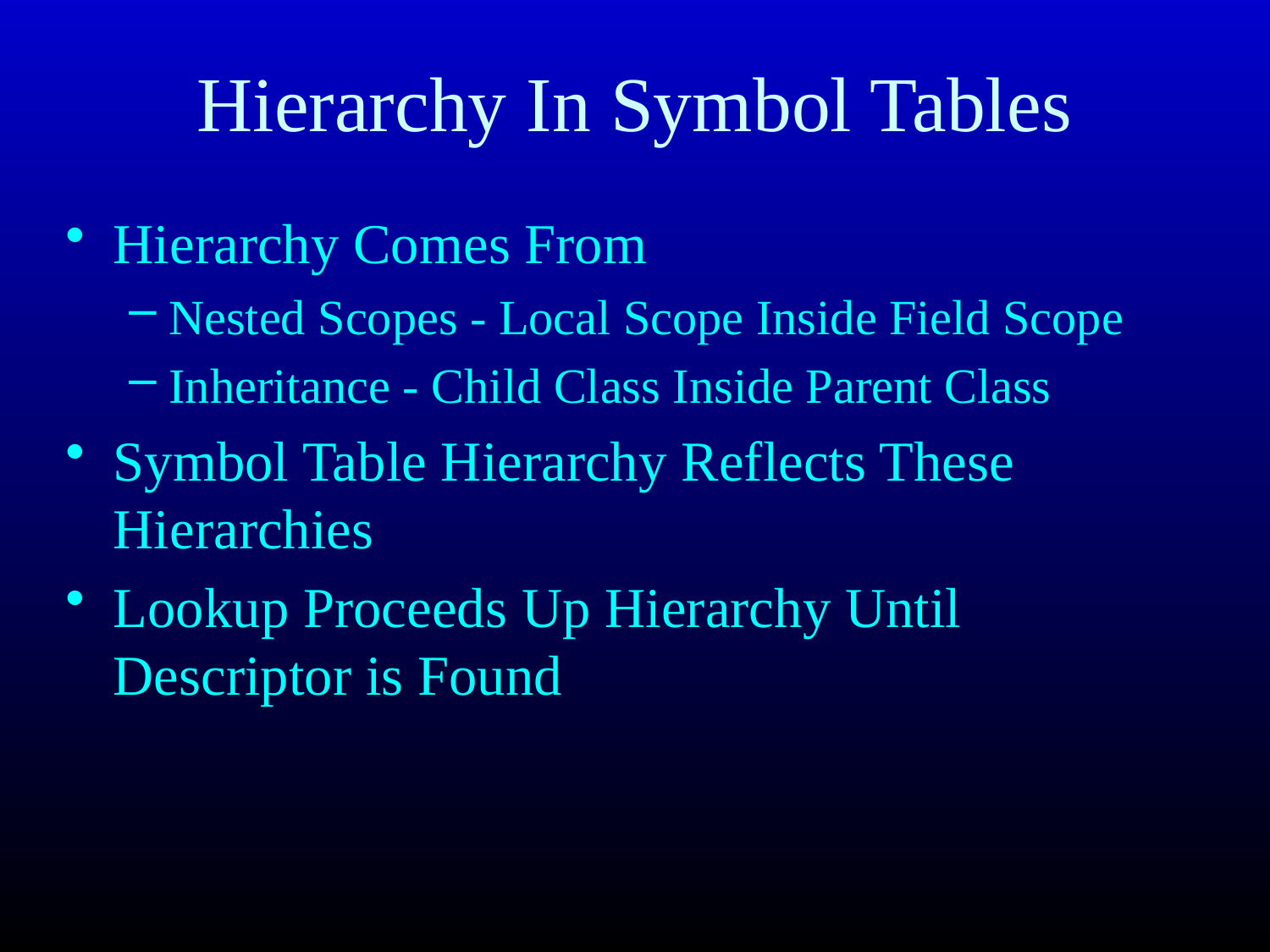

# Hierarchy In Symbol Tables
Hierarchy Comes From
Nested Scopes - Local Scope Inside Field Scope
Inheritance - Child Class Inside Parent Class
Symbol Table Hierarchy Reflects These Hierarchies
Lookup Proceeds Up Hierarchy Until Descriptor is Found